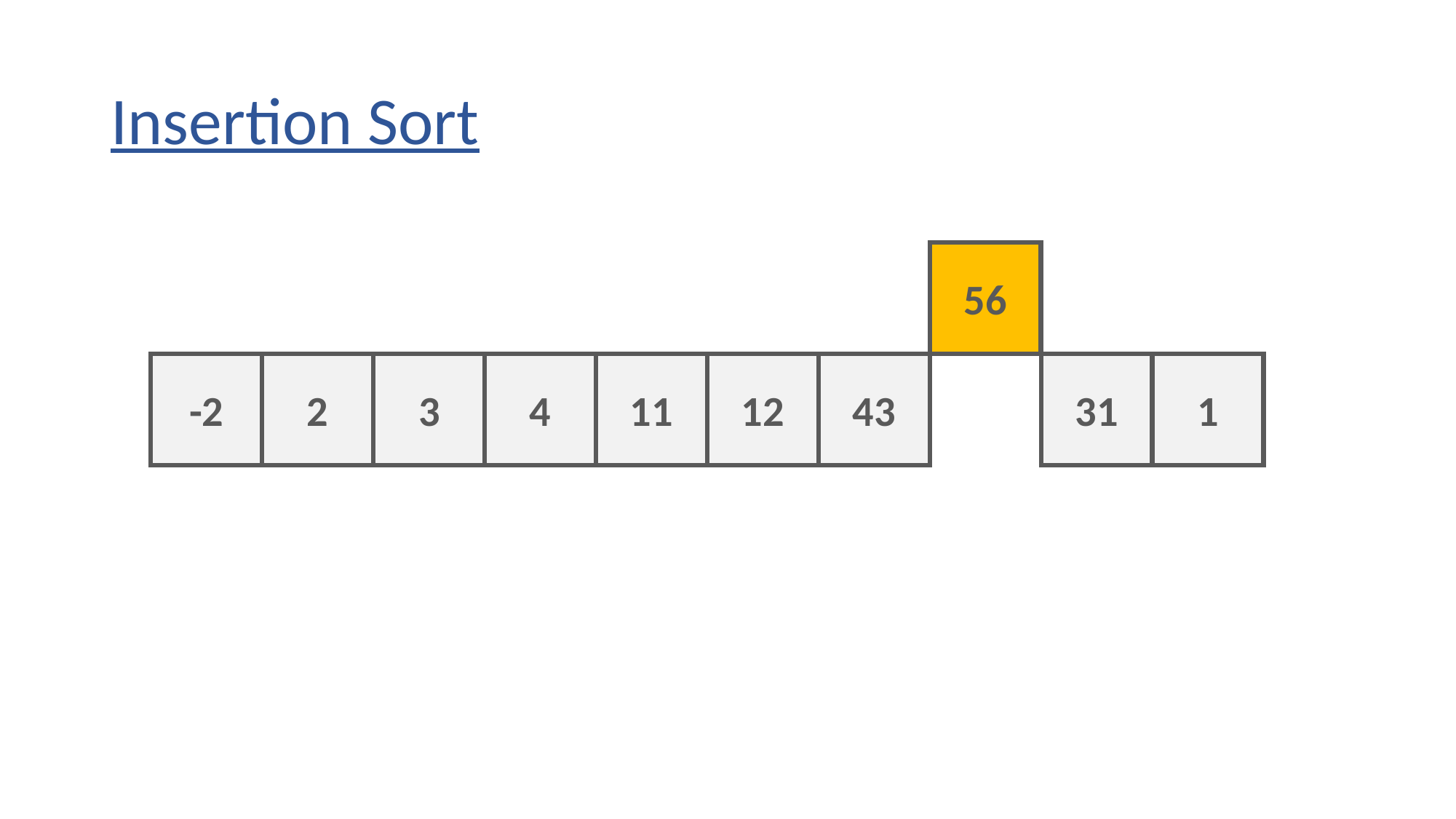

# Insertion Sort
56
-2
2
3
4
11
12
43
31
1